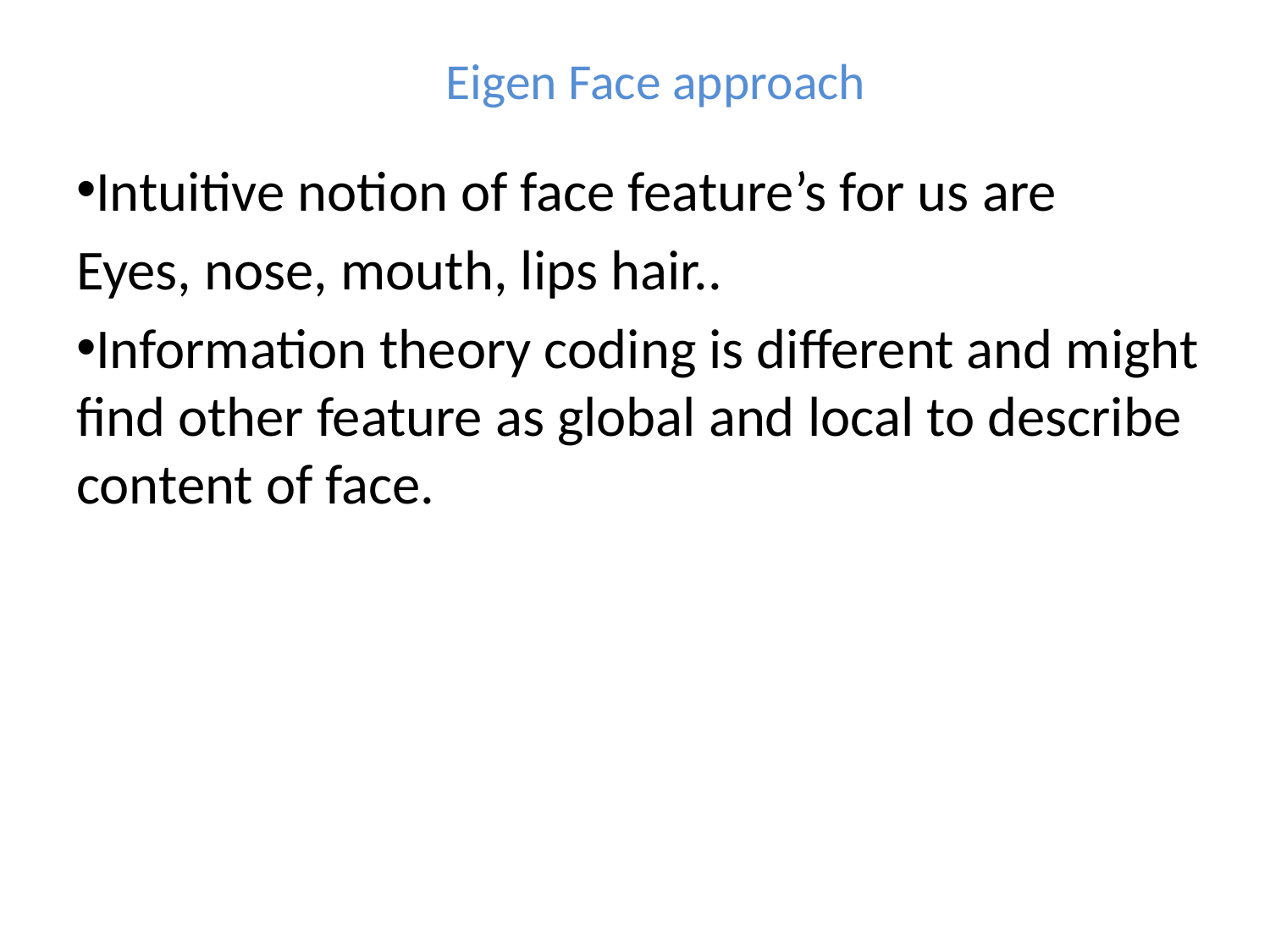

# Eigen Face approach
Intuitive notion of face feature’s for us are
Eyes, nose, mouth, lips hair..
Information theory coding is different and might find other feature as global and local to describe content of face.